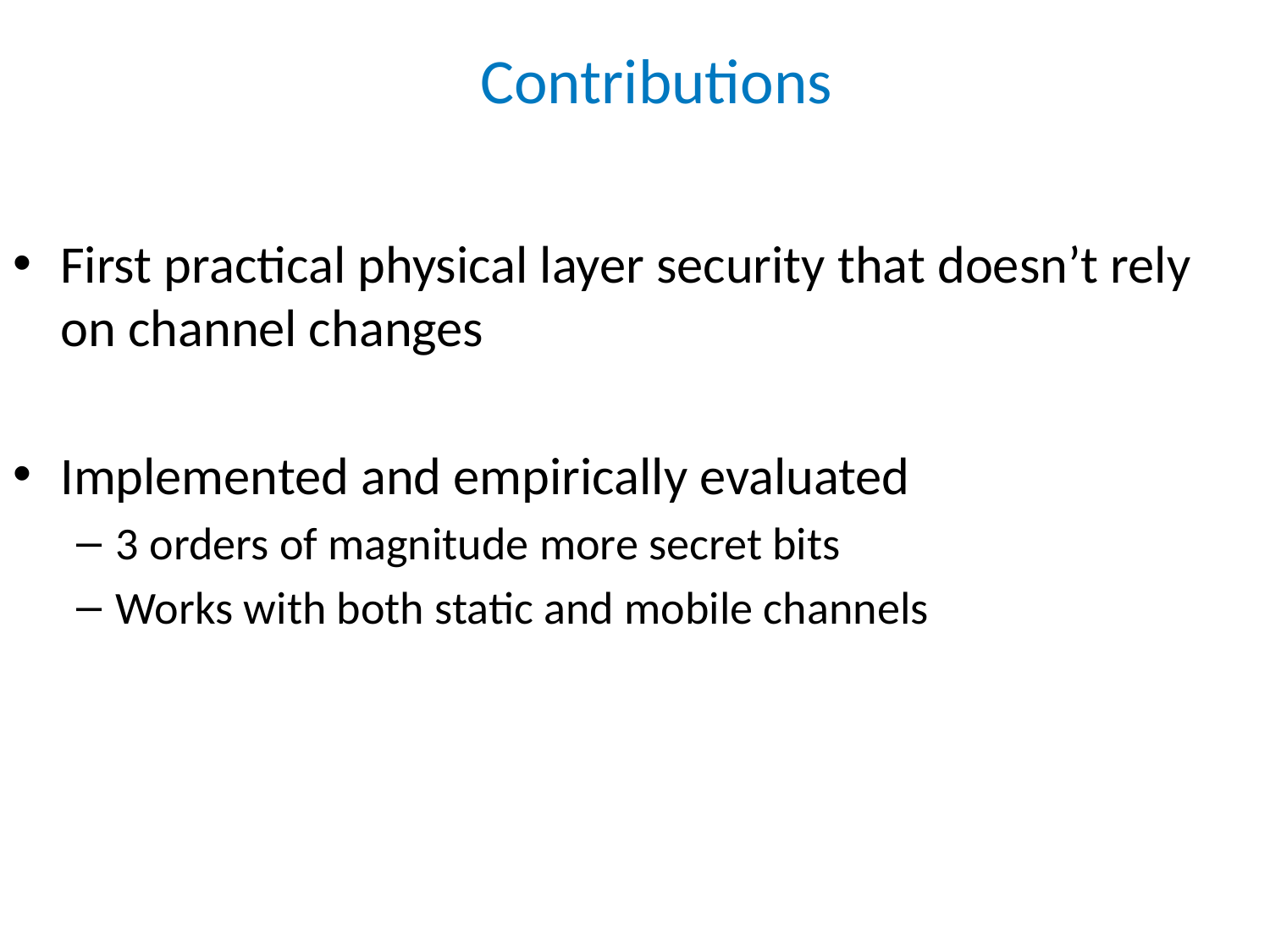

Contributions
First practical physical layer security that doesn’t rely on channel changes

Implemented and empirically evaluated
3 orders of magnitude more secret bits
Works with both static and mobile channels